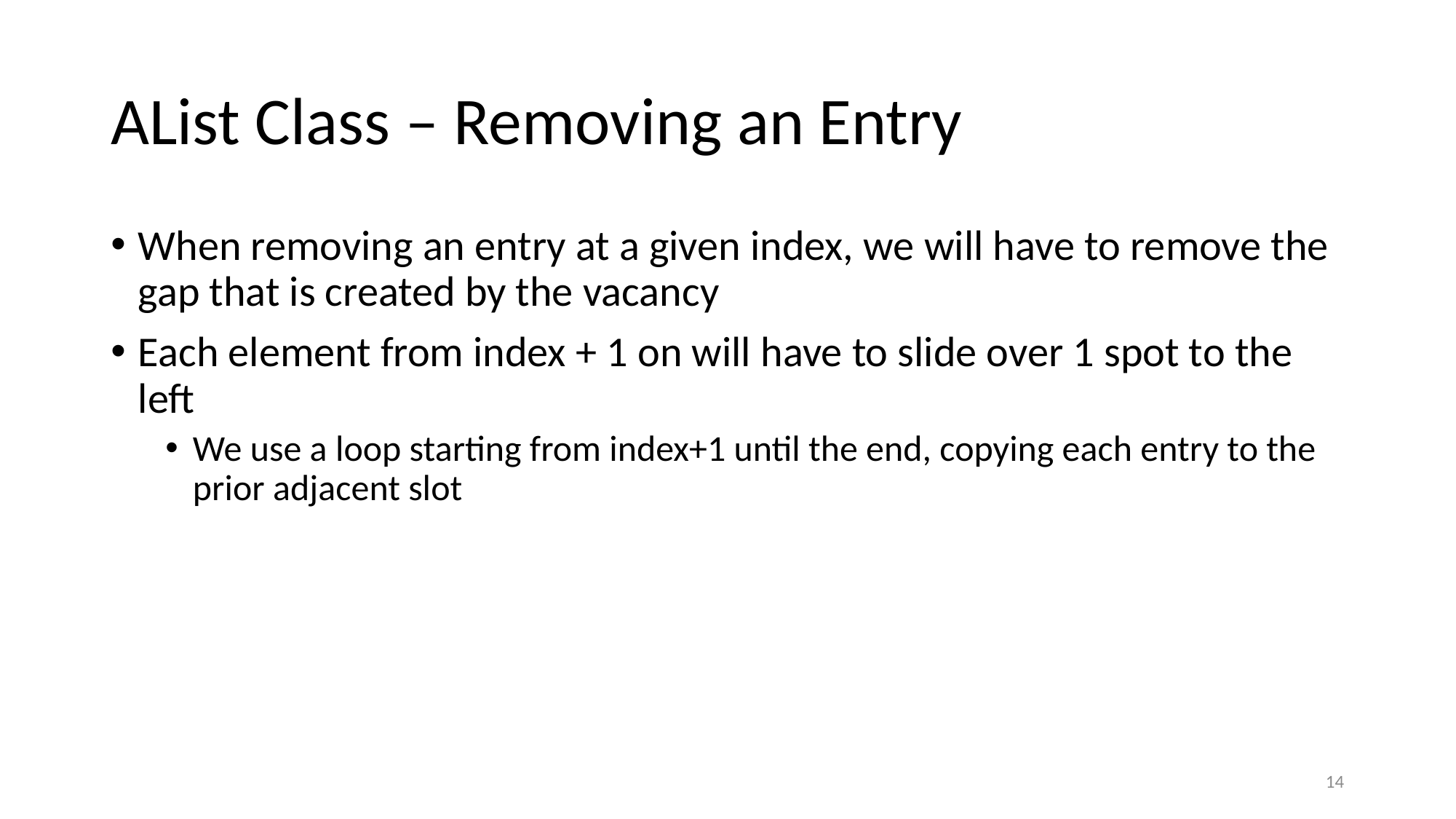

# AList Class – Removing an Entry
When removing an entry at a given index, we will have to remove the gap that is created by the vacancy
Each element from index + 1 on will have to slide over 1 spot to the left
We use a loop starting from index+1 until the end, copying each entry to the prior adjacent slot
14